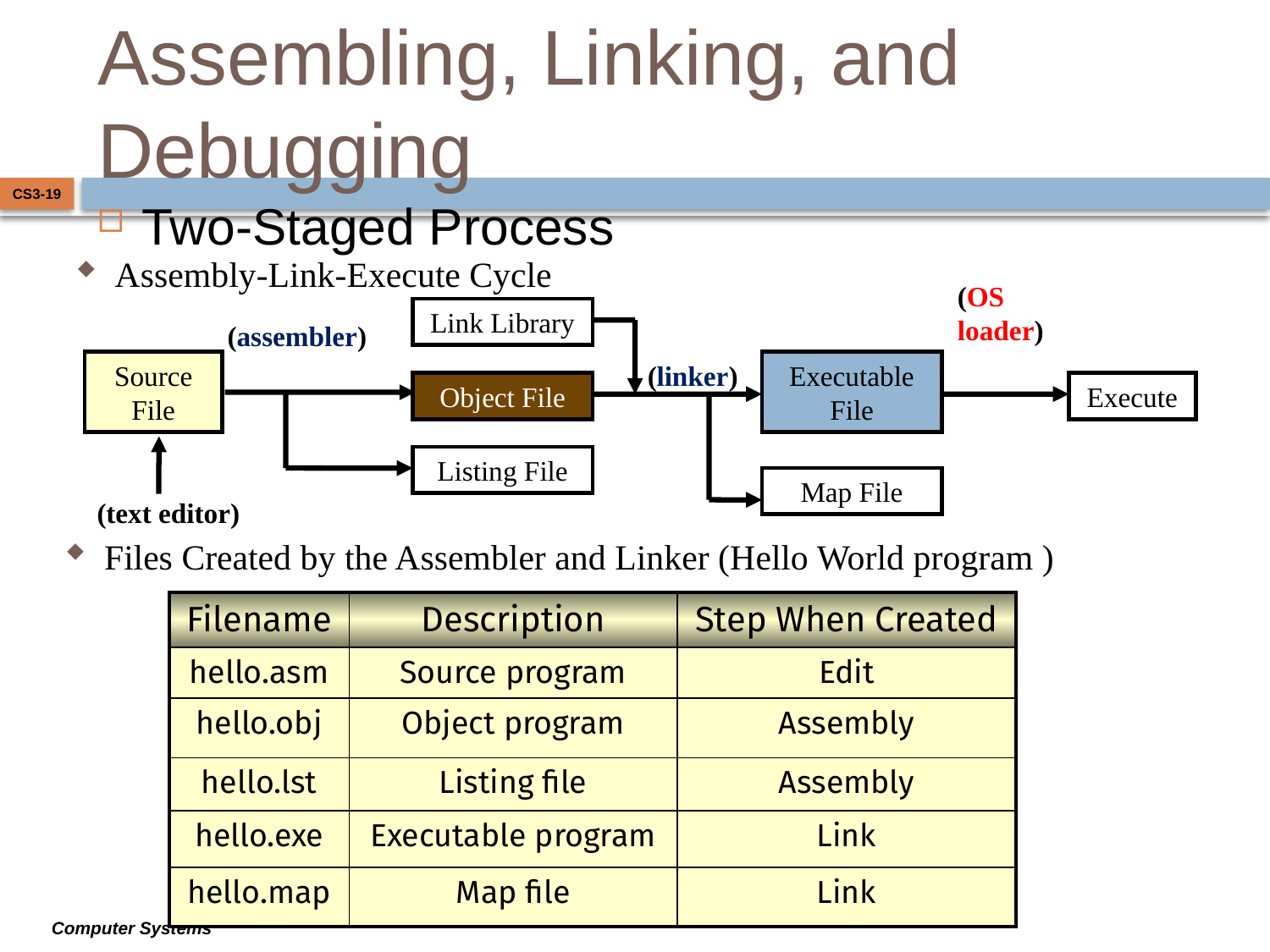

# Assembling, Linking, and Debugging
CS3-19
Two-Staged Process
 Assembly-Link-Execute Cycle
(OS loader)
Link Library
(assembler)

Source File
(linker)
Executable File
Object File
Execute

Listing File

Map File
(text editor)

 Files Created by the Assembler and Linker (Hello World program )
| Filename | Description | Step When Created |
| --- | --- | --- |
| hello.asm | Source program | Edit |
| hello.obj | Object program | Assembly |
| hello.lst | Listing file | Assembly |
| hello.exe | Executable program | Link |
| hello.map | Map file | Link |